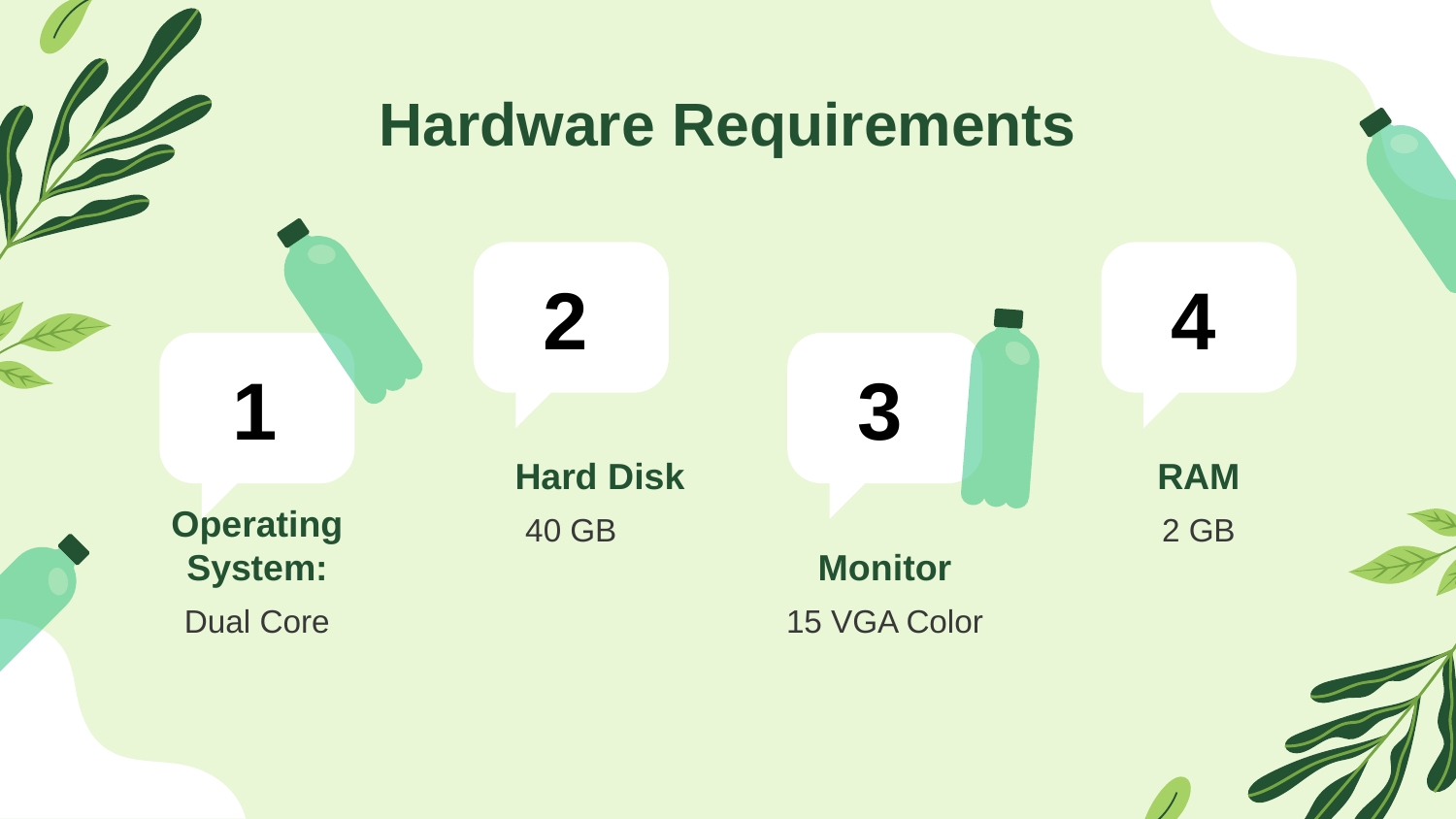

Hardware Requirements

  2

  4

      1

  3

Hard Disk
RAM
40 GB
2 GB
# Operating System:
Monitor
Dual Core
15 VGA Color